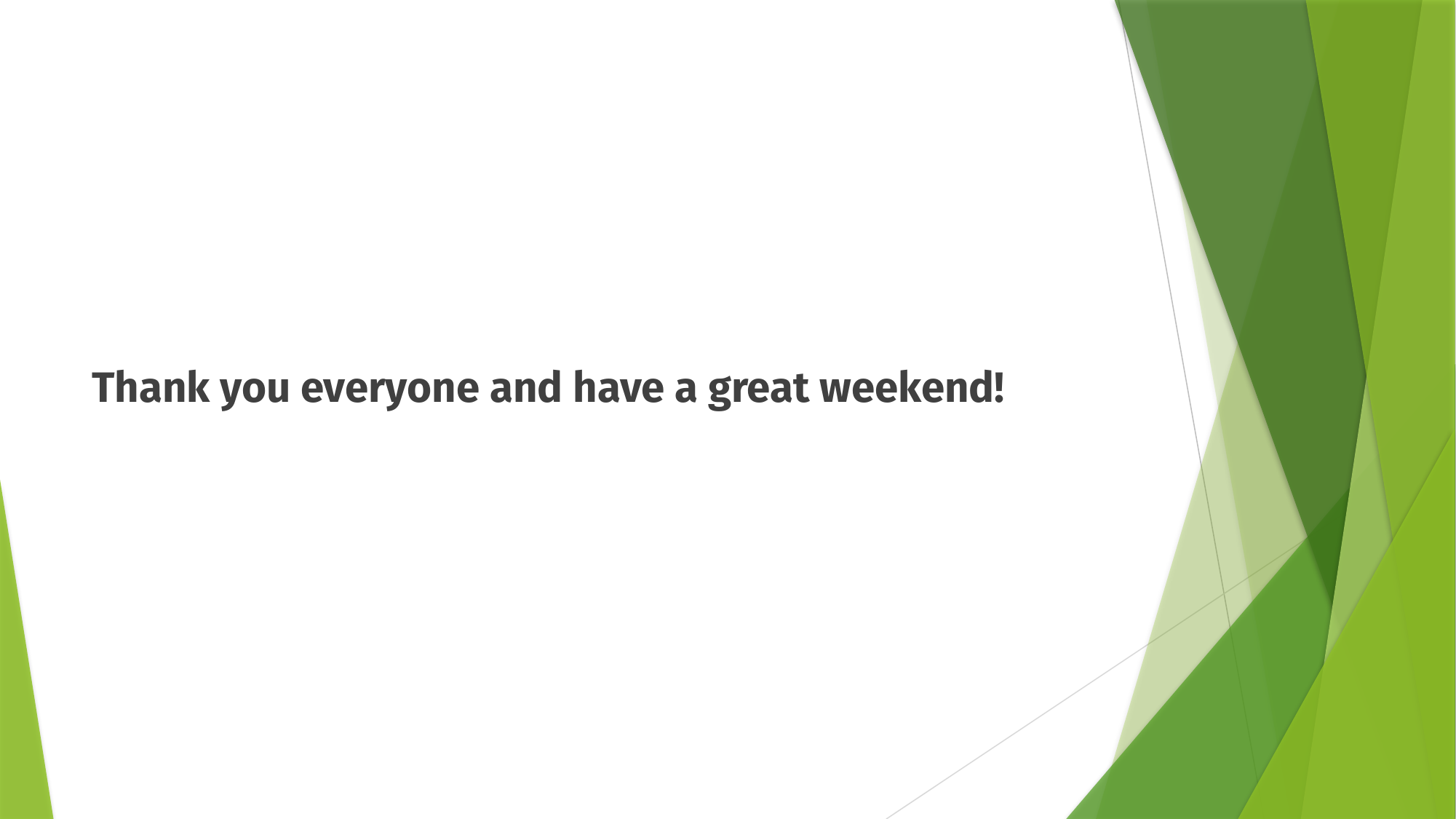

#

Thank you everyone and have a great weekend!